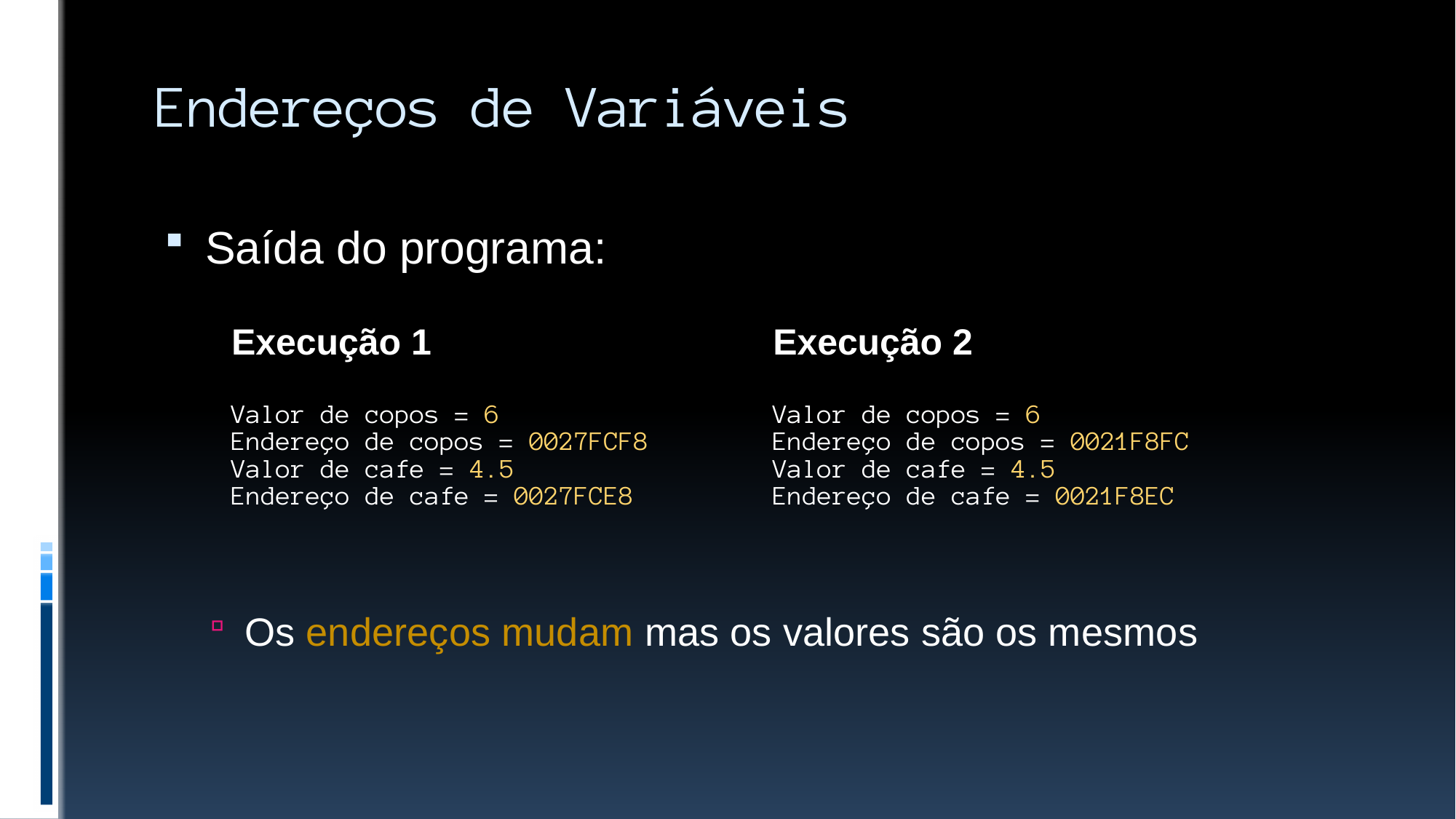

# Endereços de Variáveis
Saída do programa:

Os endereços mudam mas os valores são os mesmos
| Execução 1 | Execução 2 |
| --- | --- |
| Valor de copos = 6 Endereço de copos = 0027FCF8 Valor de cafe = 4.5 Endereço de cafe = 0027FCE8 | Valor de copos = 6 Endereço de copos = 0021F8FC Valor de cafe = 4.5 Endereço de cafe = 0021F8EC |